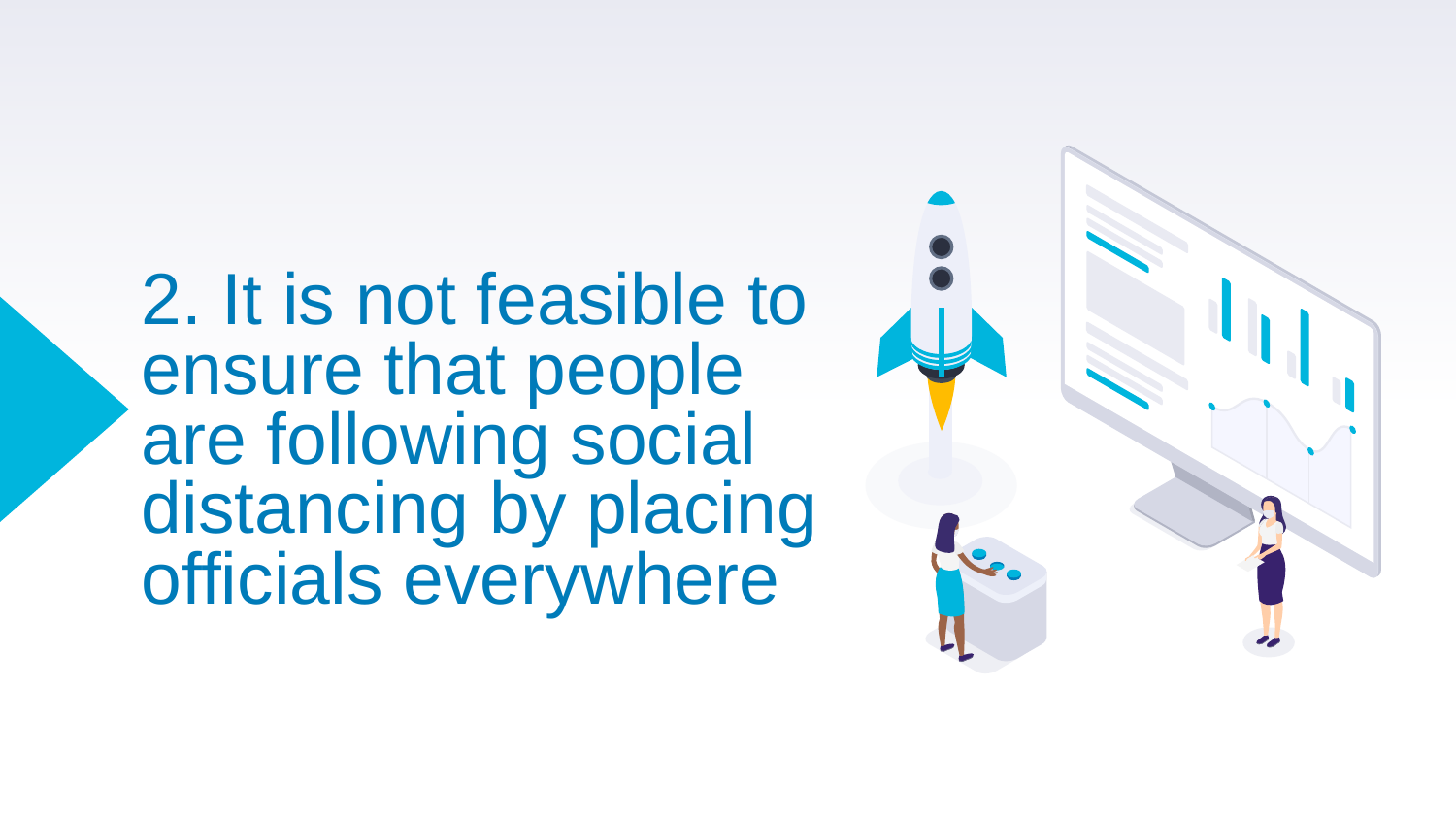

# 2. It is not feasible to ensure that people are following social distancing by placing officials everywhere